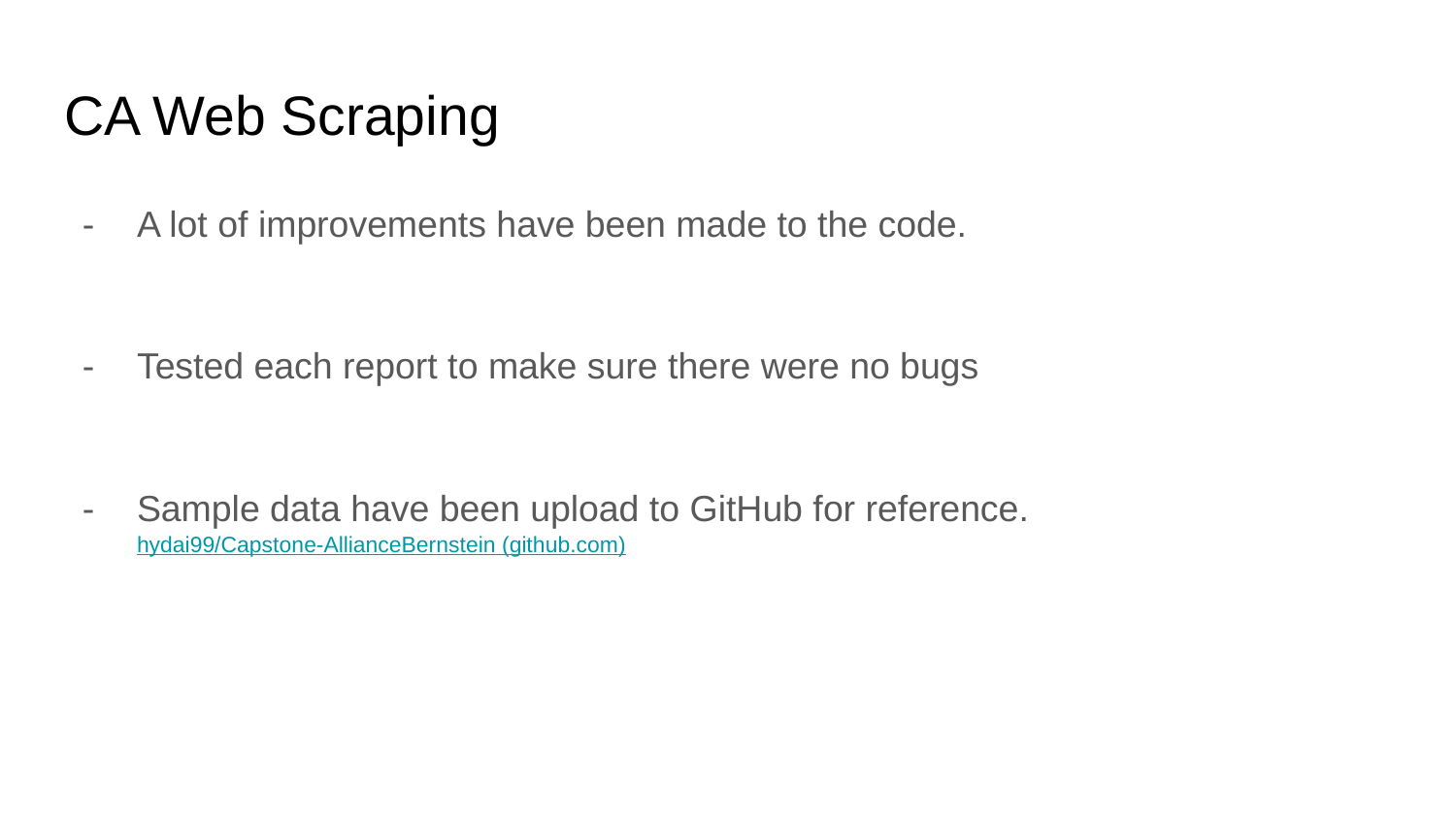

# CA Web Scraping
A lot of improvements have been made to the code.

Tested each report to make sure there were no bugs

Sample data have been upload to GitHub for reference. hydai99/Capstone-AllianceBernstein (github.com)